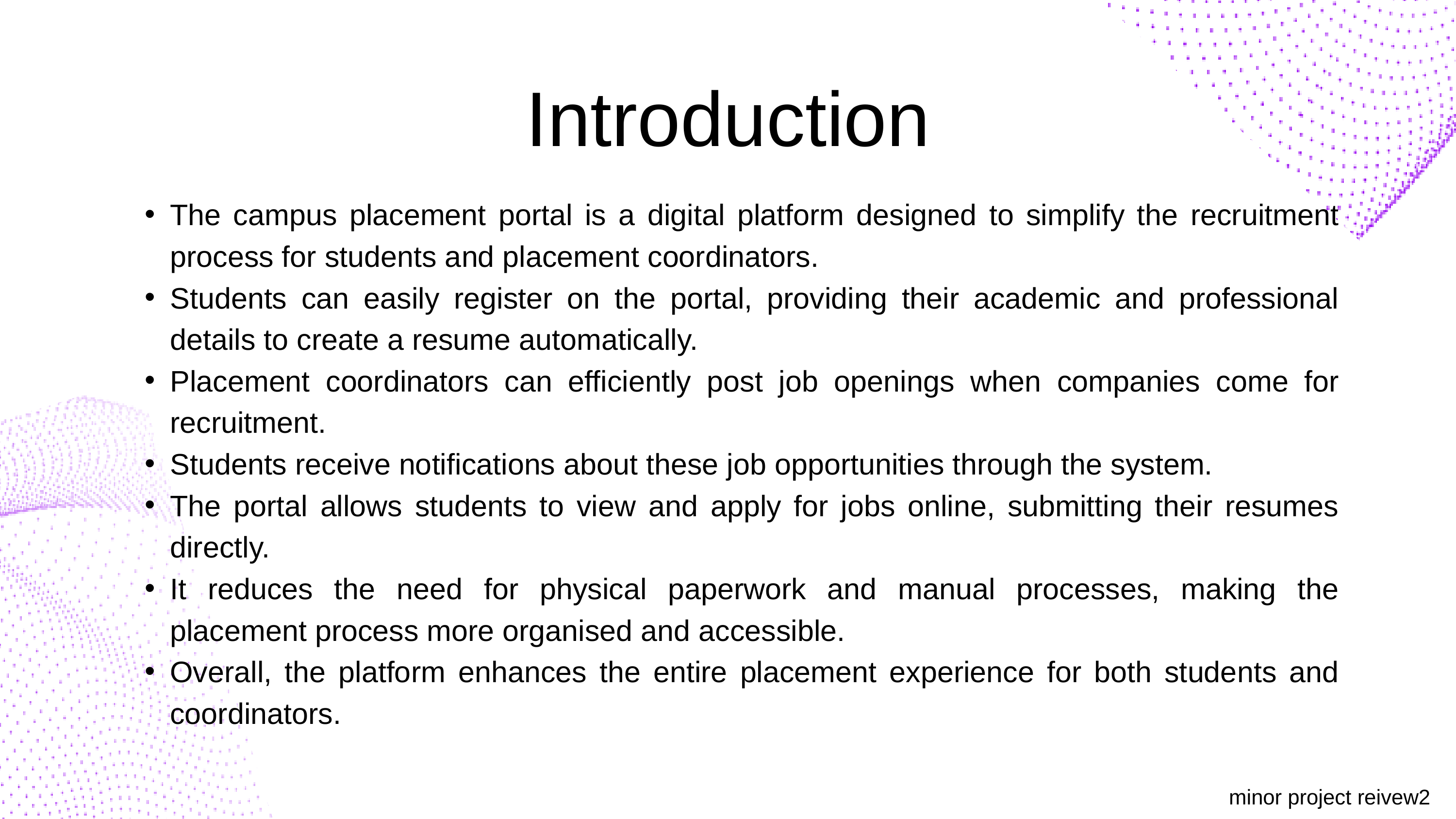

Introduction
The campus placement portal is a digital platform designed to simplify the recruitment process for students and placement coordinators.
Students can easily register on the portal, providing their academic and professional details to create a resume automatically.
Placement coordinators can efficiently post job openings when companies come for recruitment.
Students receive notifications about these job opportunities through the system.
The portal allows students to view and apply for jobs online, submitting their resumes directly.
It reduces the need for physical paperwork and manual processes, making the placement process more organised and accessible.
Overall, the platform enhances the entire placement experience for both students and coordinators.

minor project reivew2